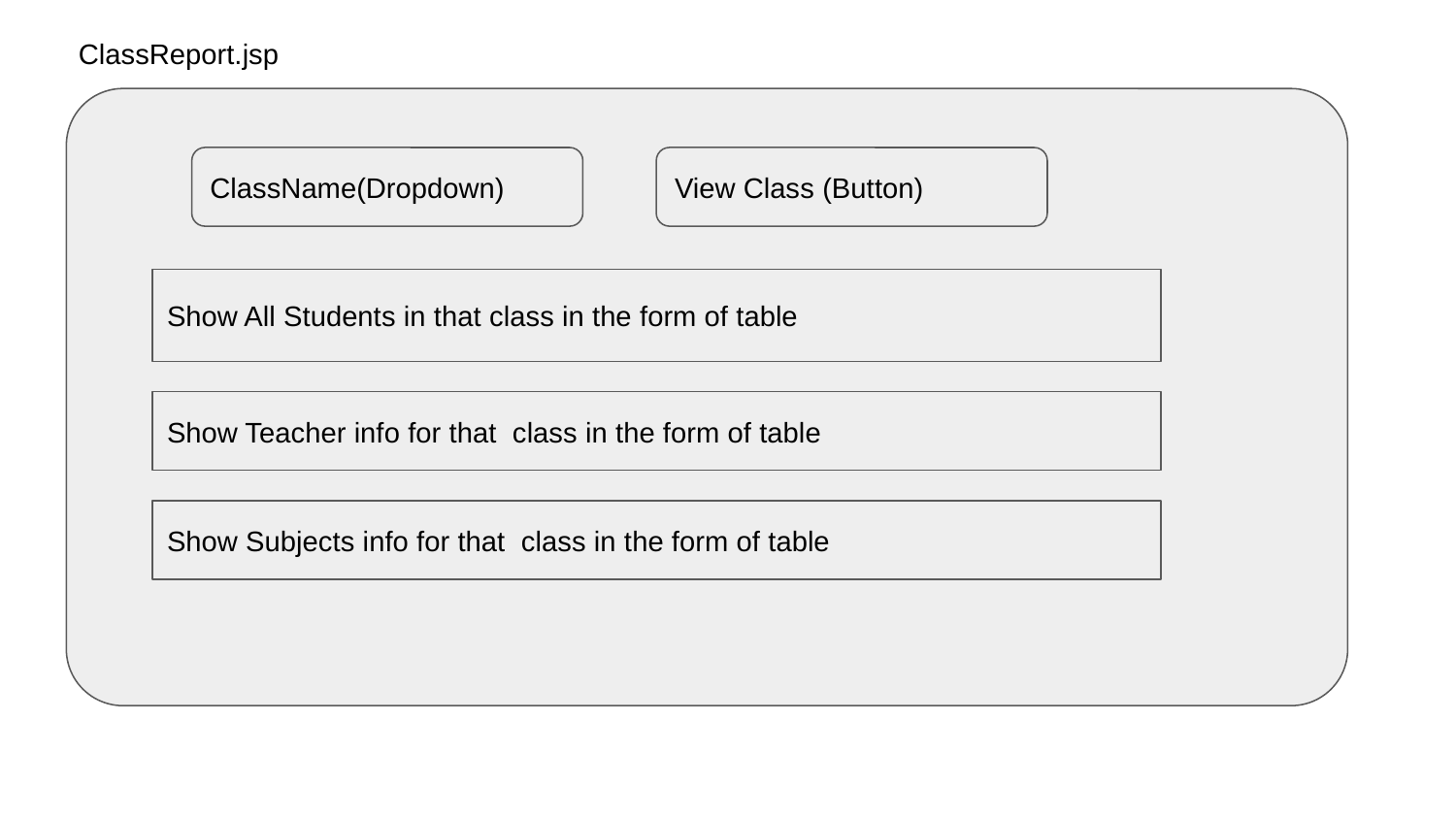

ClassReport.jsp

ClassName(Dropdown)
View Class (Button)
Show All Students in that class in the form of table
Show Teacher info for that  class in the form of table
Show Subjects info for that  class in the form of table